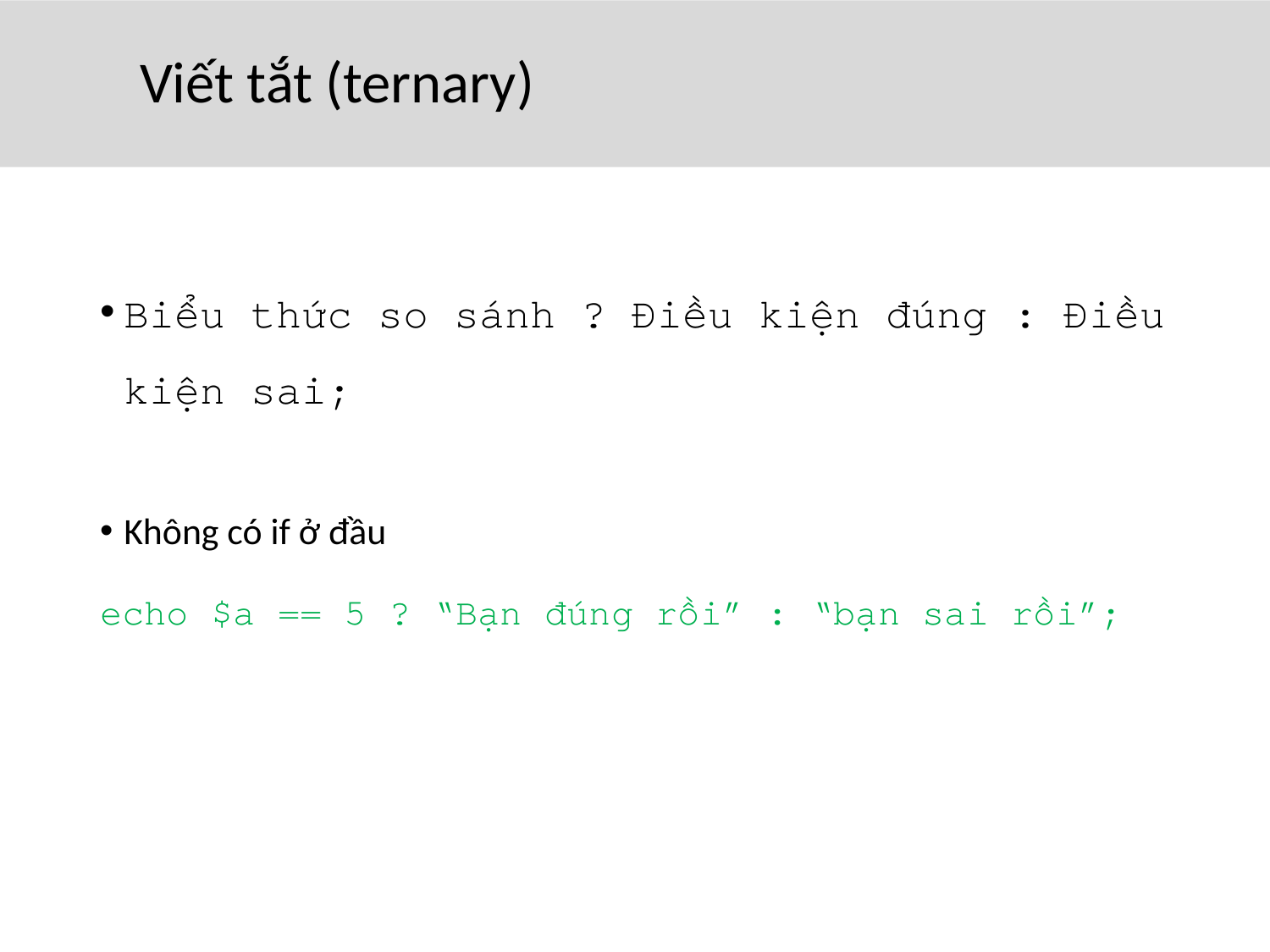

# Viết tắt (ternary)
Biểu thức so sánh ? Điều kiện đúng : Điều kiện sai;

Không có if ở đầu
echo $a == 5 ? “Bạn đúng rồi” : “bạn sai rồi”;